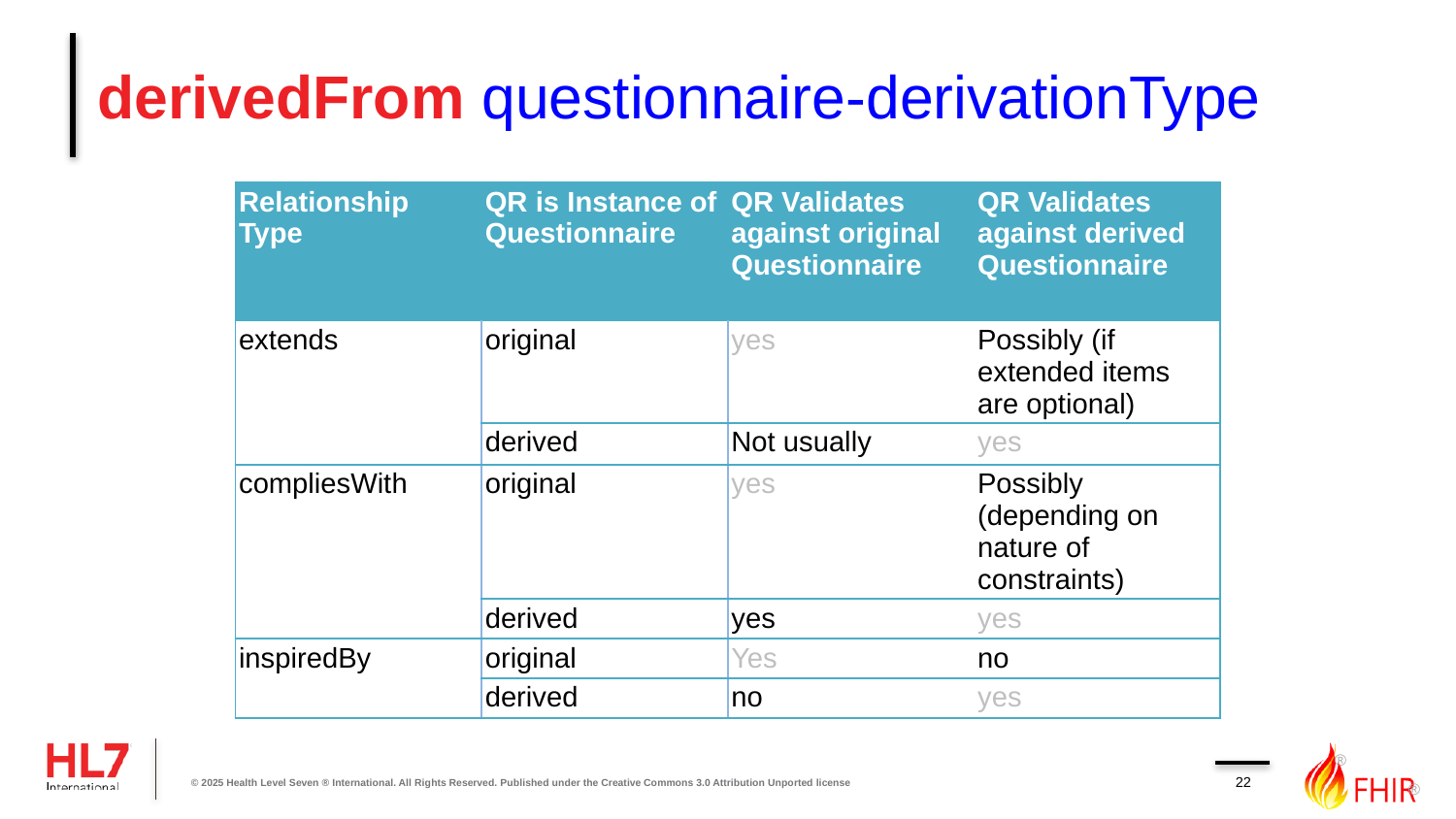

# derivedFrom questionnaire-derivationType

| Relationship Type | QR is Instance of Questionnaire | QR Validates against original Questionnaire | QR Validates against derived Questionnaire |
| --- | --- | --- | --- |
| extends | original | yes | Possibly (if extended items are optional) |
|  | derived | Not usually | yes |
| compliesWith | original | yes | Possibly (depending on nature of constraints) |
|  | derived | yes | yes |
| inspiredBy | original | Yes | no |
|  | derived | no | yes |
22
© 2025 Health Level Seven ® International. All Rights Reserved. Published under the Creative Commons 3.0 Attribution Unported license